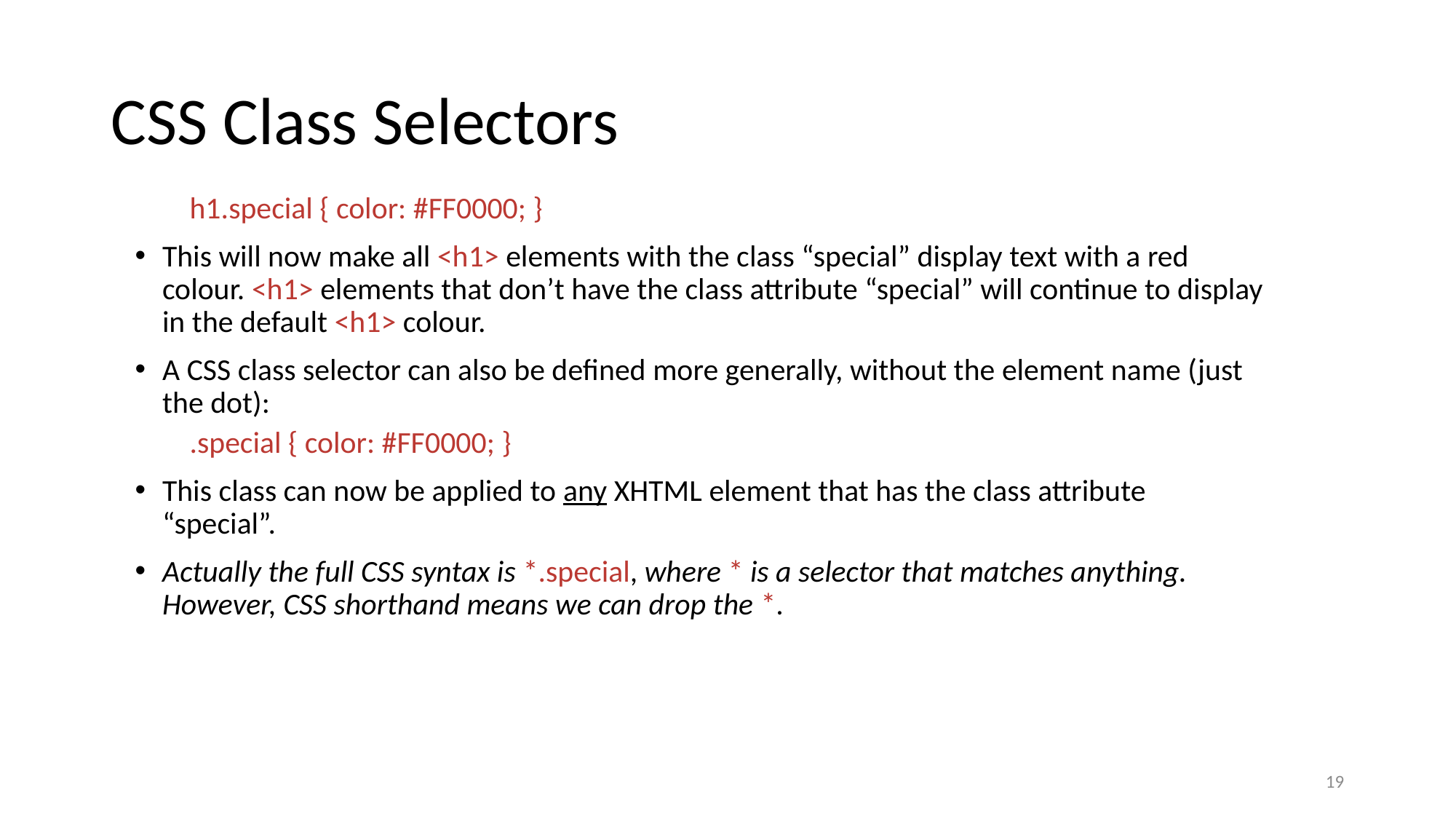

# CSS Class Selectors
h1.special { color: #FF0000; }
This will now make all <h1> elements with the class “special” display text with a red colour. <h1> elements that don’t have the class attribute “special” will continue to display in the default <h1> colour.
A CSS class selector can also be defined more generally, without the element name (just the dot):
.special { color: #FF0000; }
This class can now be applied to any XHTML element that has the class attribute “special”.
Actually the full CSS syntax is *.special, where * is a selector that matches anything. However, CSS shorthand means we can drop the *.
19